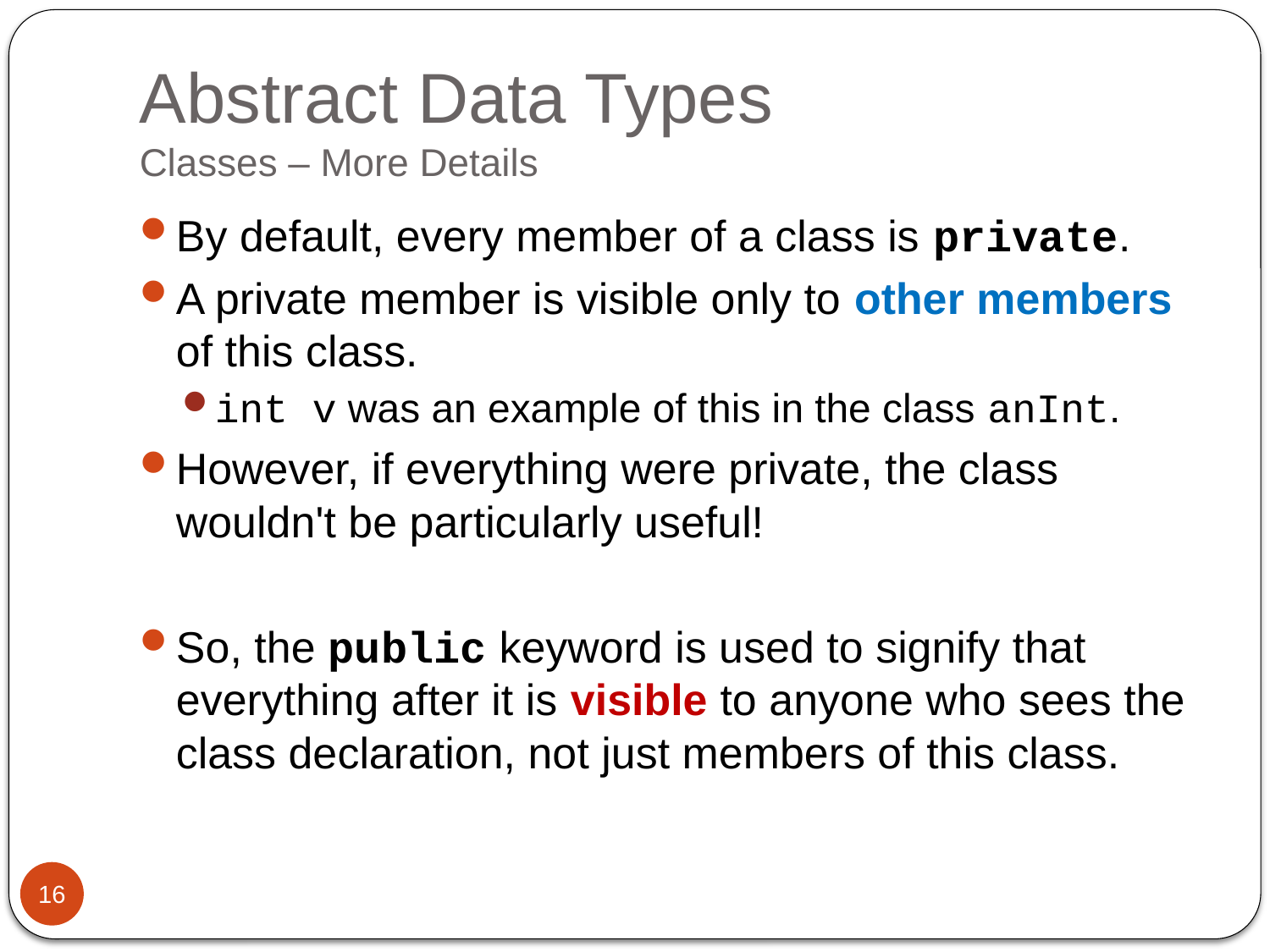

# Abstract Data Types Classes – More Details
By default, every member of a class is private.
A private member is visible only to other members of this class.
int v was an example of this in the class anInt.
However, if everything were private, the class wouldn't be particularly useful!

So, the public keyword is used to signify that everything after it is visible to anyone who sees the class declaration, not just members of this class.

16